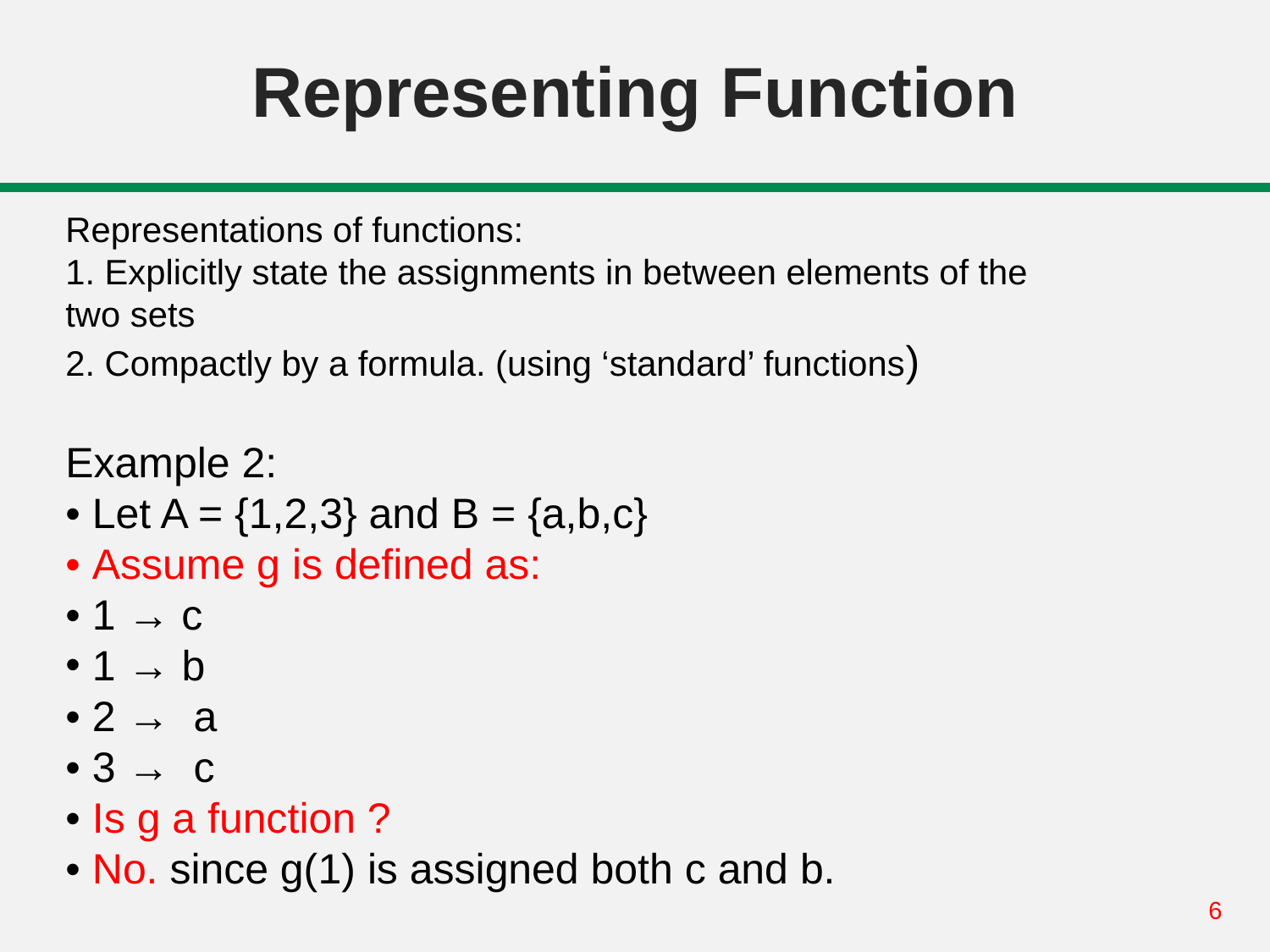

# Representing Function
Representations of functions:
1. Explicitly state the assignments in between elements of the
two sets
2. Compactly by a formula. (using ‘standard’ functions)

Example 2:
• Let A = {1,2,3} and B = {a,b,c}
• Assume g is defined as:
• 1 → c
 1 → b
• 2 →  a
• 3 →  c
• Is g a function ?
• No. since g(1) is assigned both c and b.